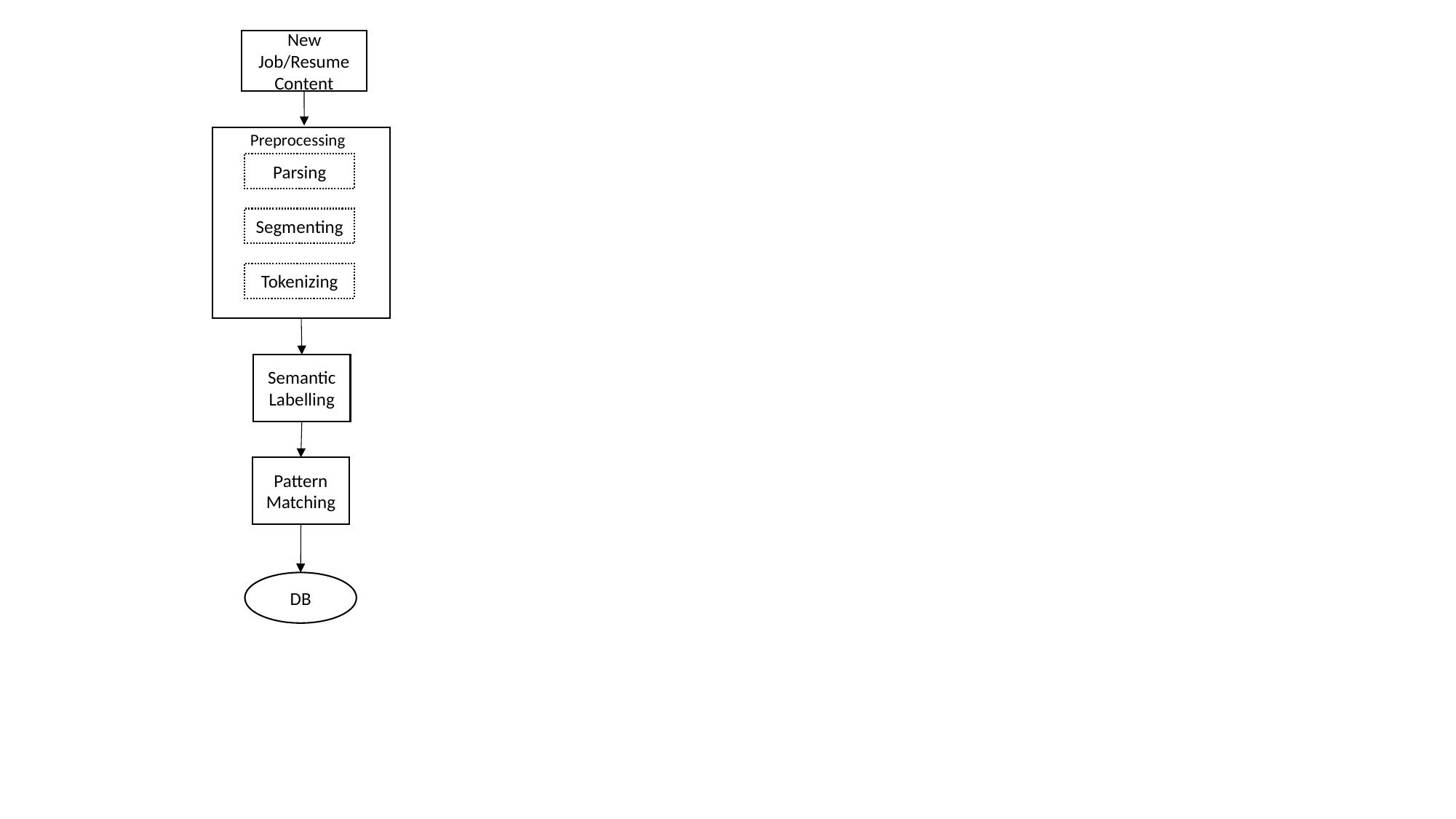

New Job/Resume Content
Preprocessing

Parsing
Segmenting
Tokenizing
Semantic Labelling
Pattern Matching
DB